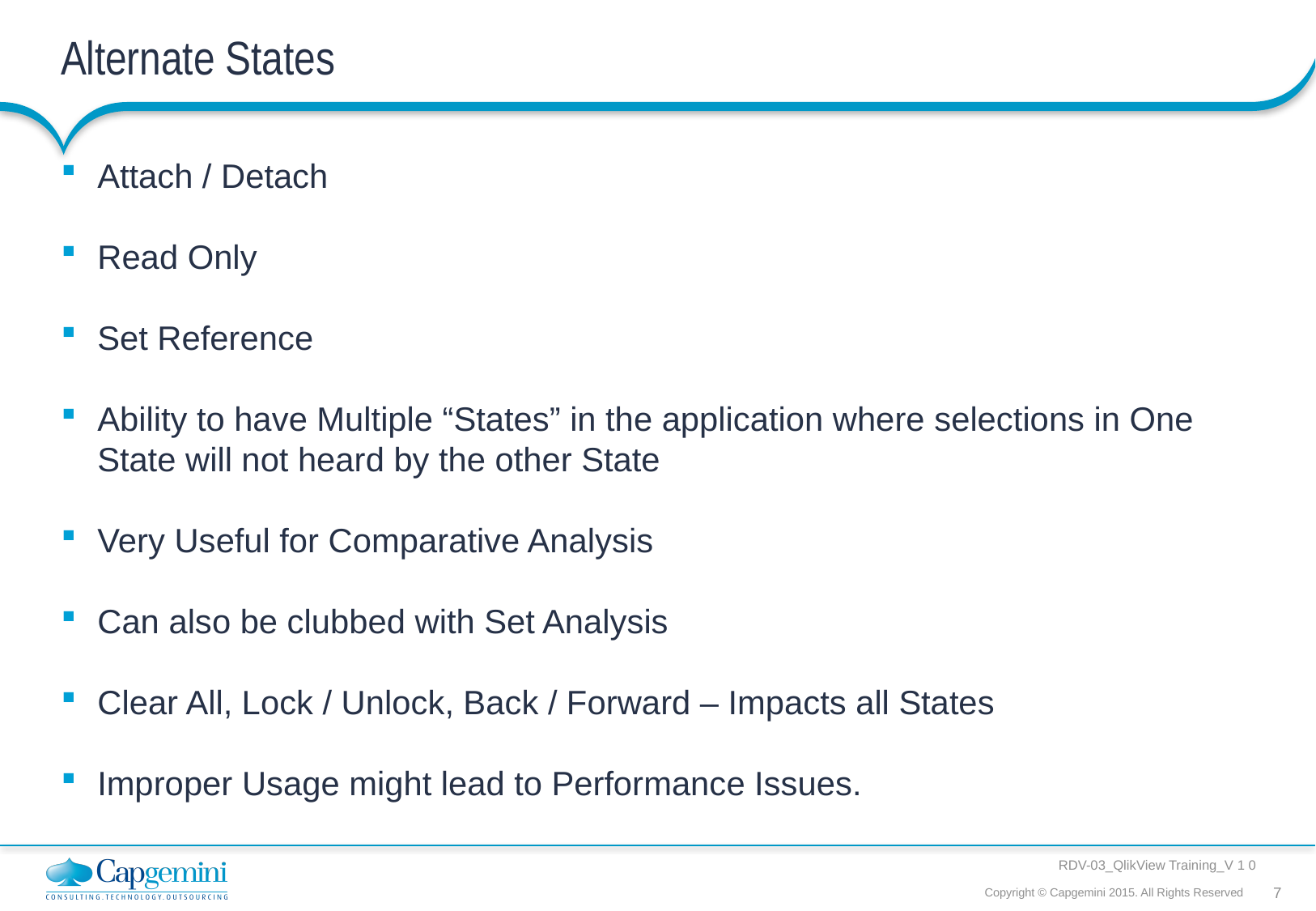

# Alternate States
Attach / Detach
Read Only
Set Reference
Ability to have Multiple “States” in the application where selections in One State will not heard by the other State
Very Useful for Comparative Analysis
Can also be clubbed with Set Analysis
Clear All, Lock / Unlock, Back / Forward – Impacts all States
Improper Usage might lead to Performance Issues.